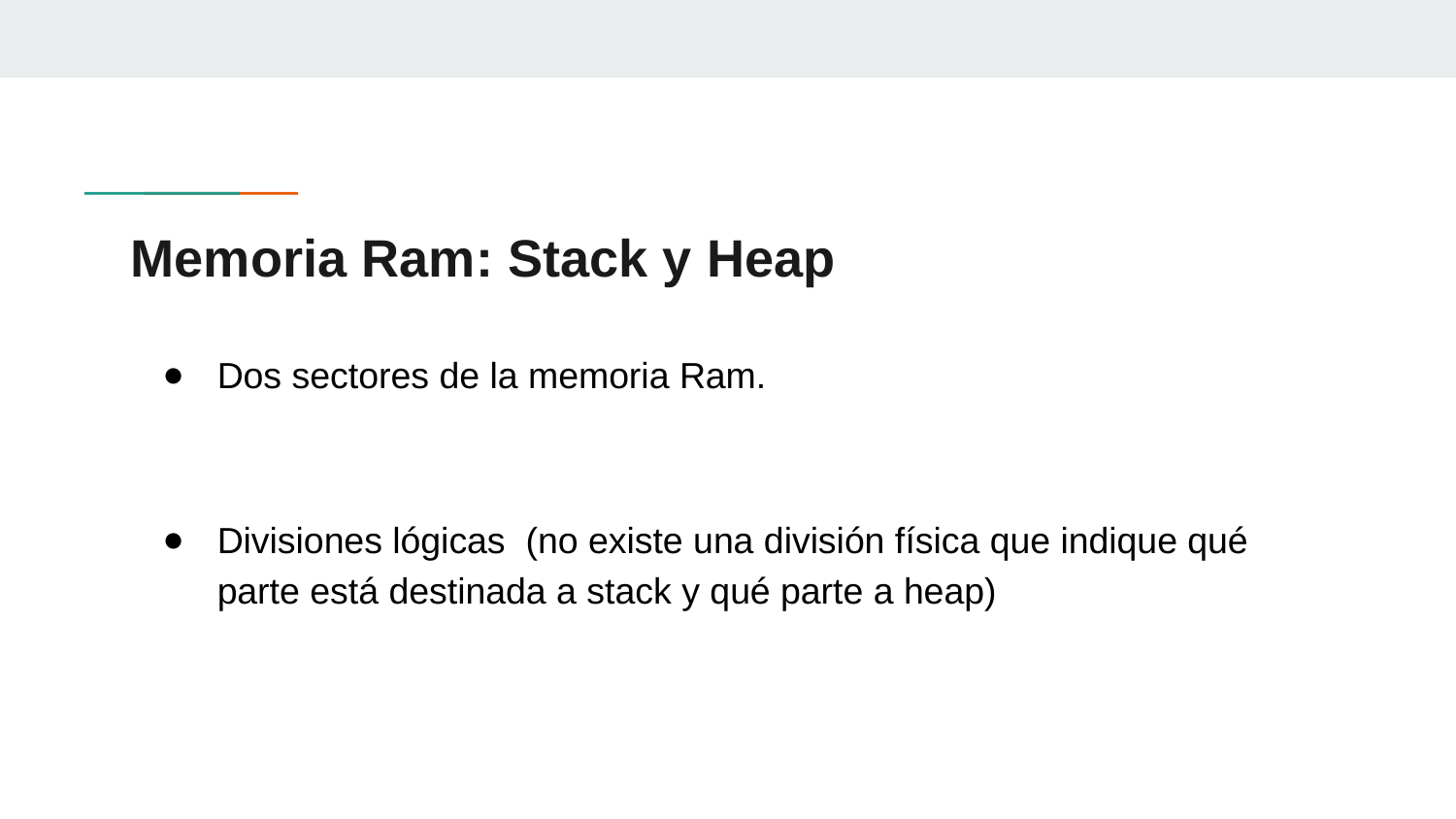

# Memoria Ram: Stack y Heap
Dos sectores de la memoria Ram.

Divisiones lógicas  (no existe una división física que indique qué parte está destinada a stack y qué parte a heap)